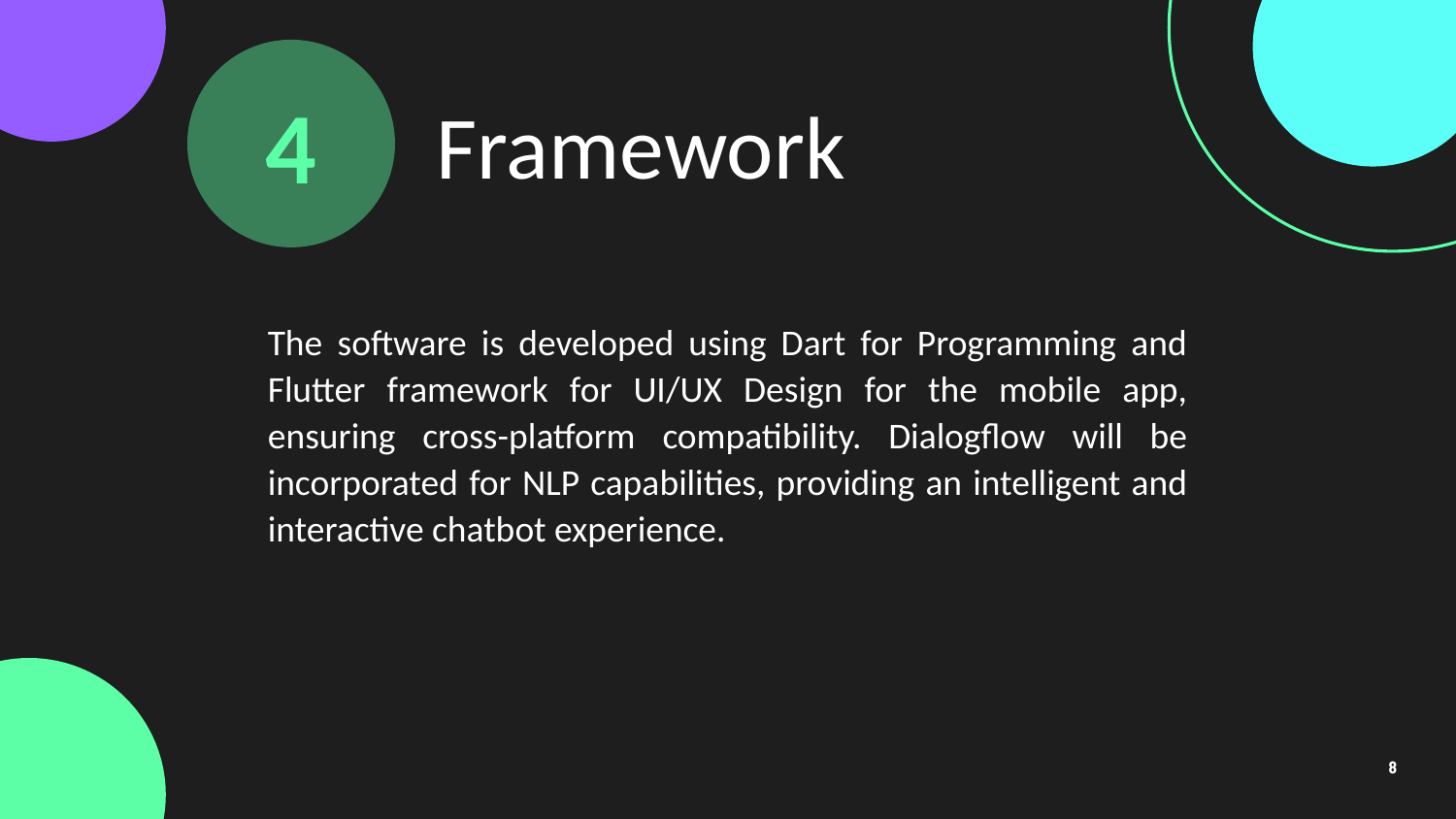

# Framework
4
The software is developed using Dart for Programming and Flutter framework for UI/UX Design for the mobile app, ensuring cross-platform compatibility. Dialogflow will be incorporated for NLP capabilities, providing an intelligent and interactive chatbot experience.
8